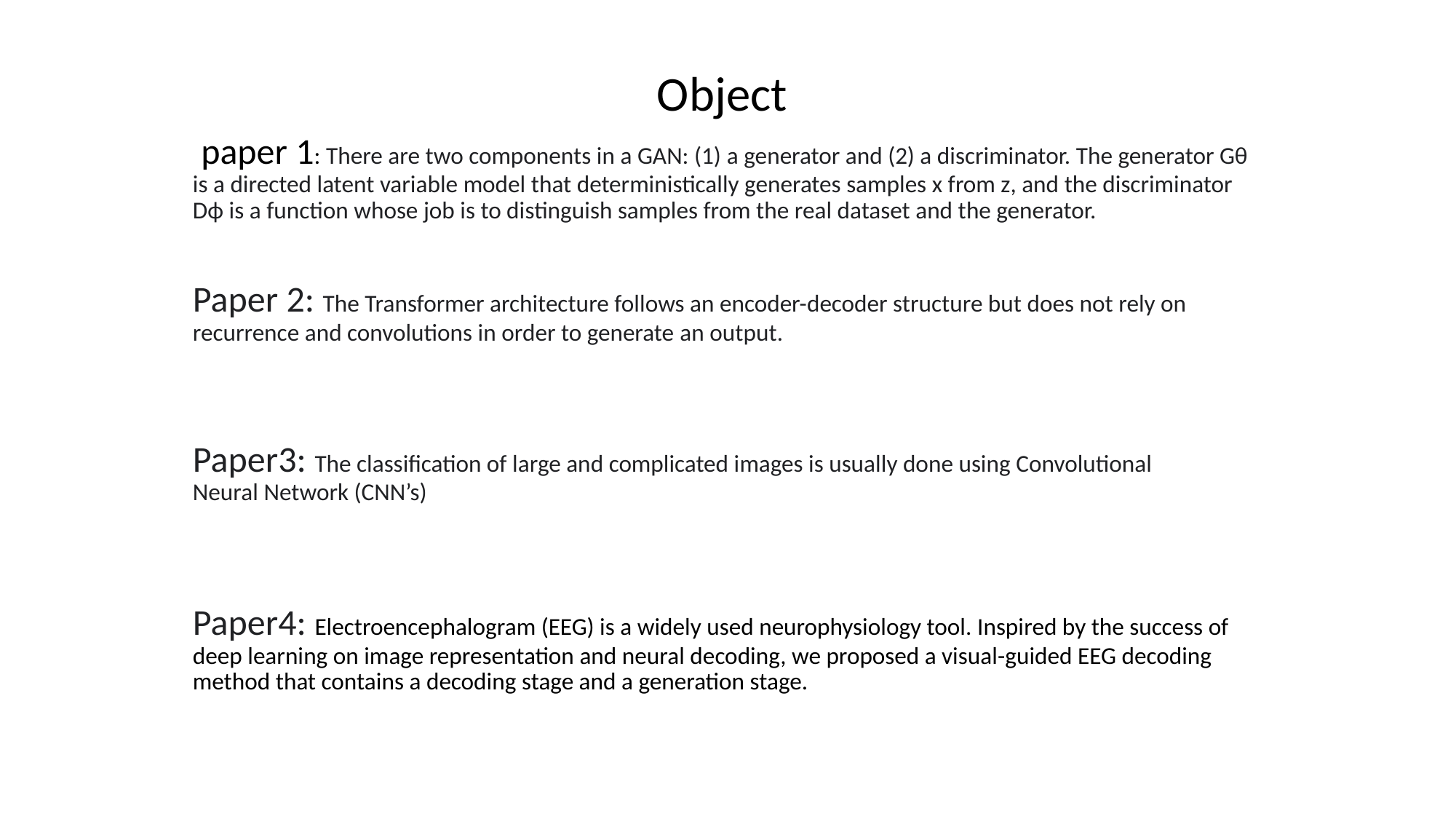

# Object
 paper 1: There are two components in a GAN: (1) a generator and (2) a discriminator. The generator Gθ is a directed latent variable model that deterministically generates samples x from z, and the discriminator Dϕ is a function whose job is to distinguish samples from the real dataset and the generator.

Paper 2: The Transformer architecture follows an encoder-decoder structure but does not rely on recurrence and convolutions in order to generate an output.

Paper3: The classification of large and complicated images is usually done using Convolutional Neural Network (CNN’s)

Paper4: Electroencephalogram (EEG) is a widely used neurophysiology tool. Inspired by the success of deep learning on image representation and neural decoding, we proposed a visual-guided EEG decoding method that contains a decoding stage and a generation stage.